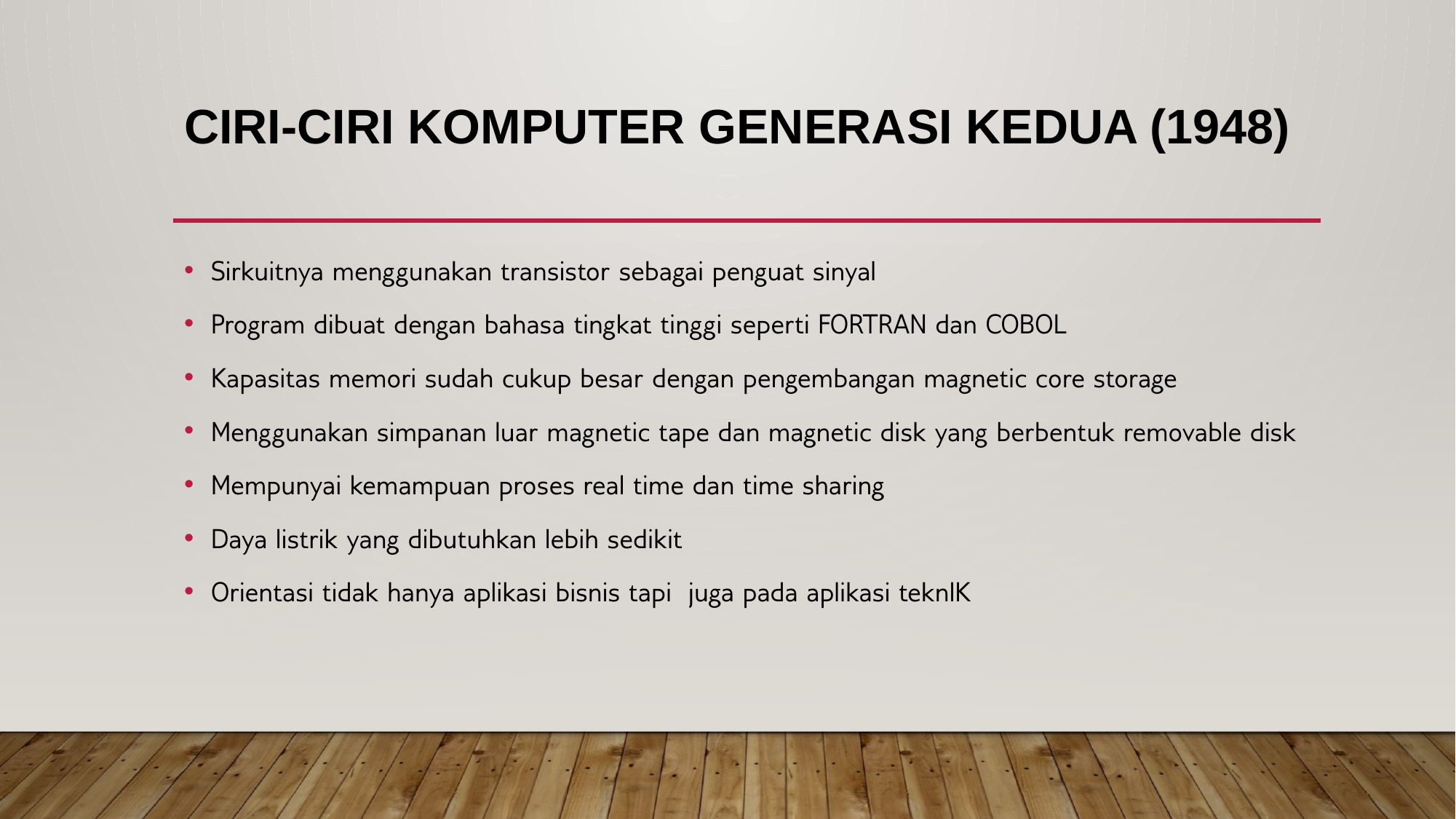

# CIRI-CIRI KOMPUTER GENERASI KEDUA (1948)
Sirkuitnya menggunakan transistor sebagai penguat sinyal
Program dibuat dengan bahasa tingkat tinggi seperti FORTRAN dan COBOL
Kapasitas memori sudah cukup besar dengan pengembangan magnetic core storage
Menggunakan simpanan luar magnetic tape dan magnetic disk yang berbentuk removable disk
Mempunyai kemampuan proses real time dan time sharing
Daya listrik yang dibutuhkan lebih sedikit
Orientasi tidak hanya aplikasi bisnis tapi  juga pada aplikasi teknIK